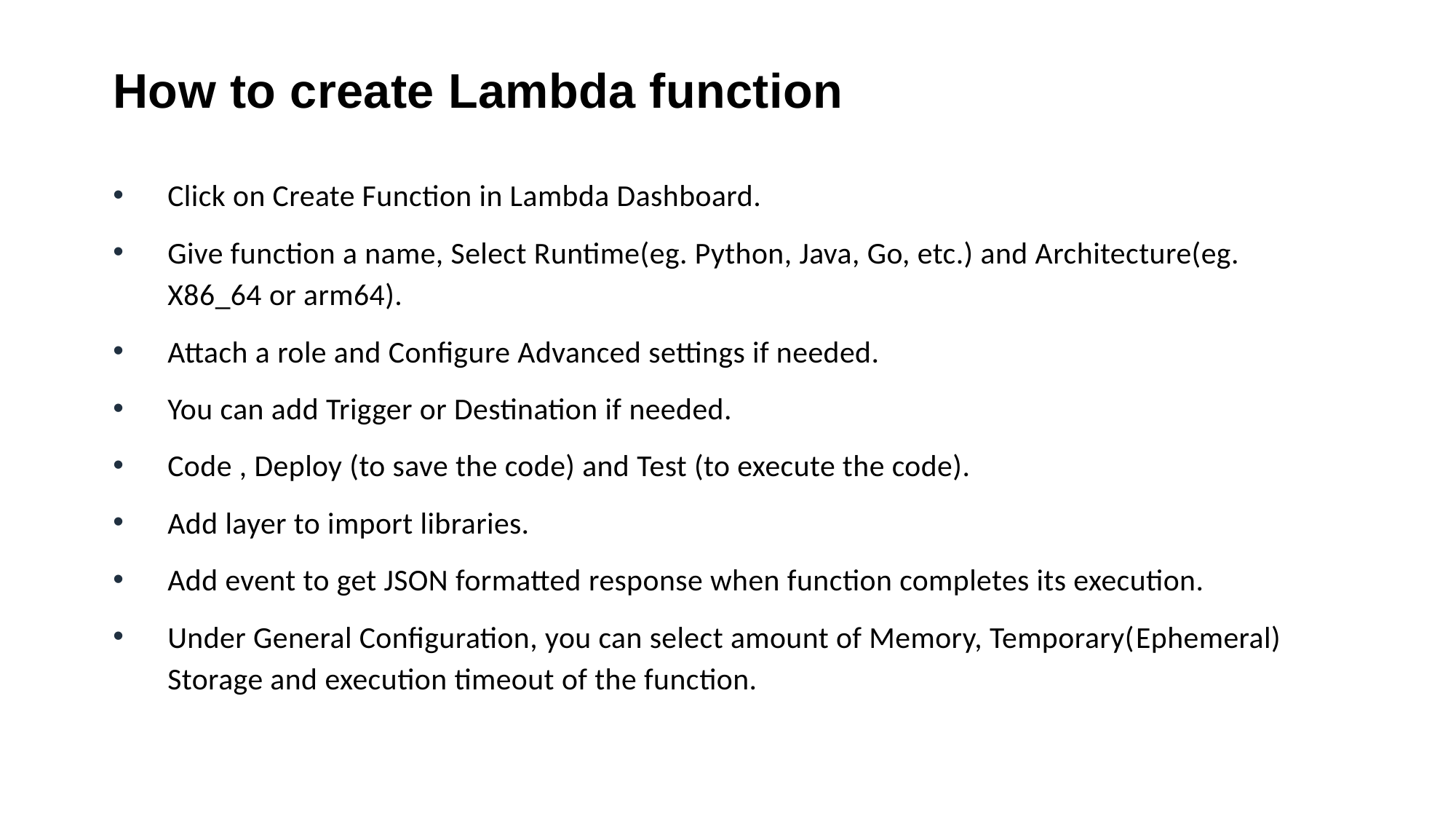

How to create Lambda function
Click on Create Function in Lambda Dashboard.
Give function a name, Select Runtime(eg. Python, Java, Go, etc.) and Architecture(eg. X86_64 or arm64).
Attach a role and Configure Advanced settings if needed.
You can add Trigger or Destination if needed.
Code , Deploy (to save the code) and Test (to execute the code).
Add layer to import libraries.
Add event to get JSON formatted response when function completes its execution.
Under General Configuration, you can select amount of Memory, Temporary(Ephemeral) Storage and execution timeout of the function.